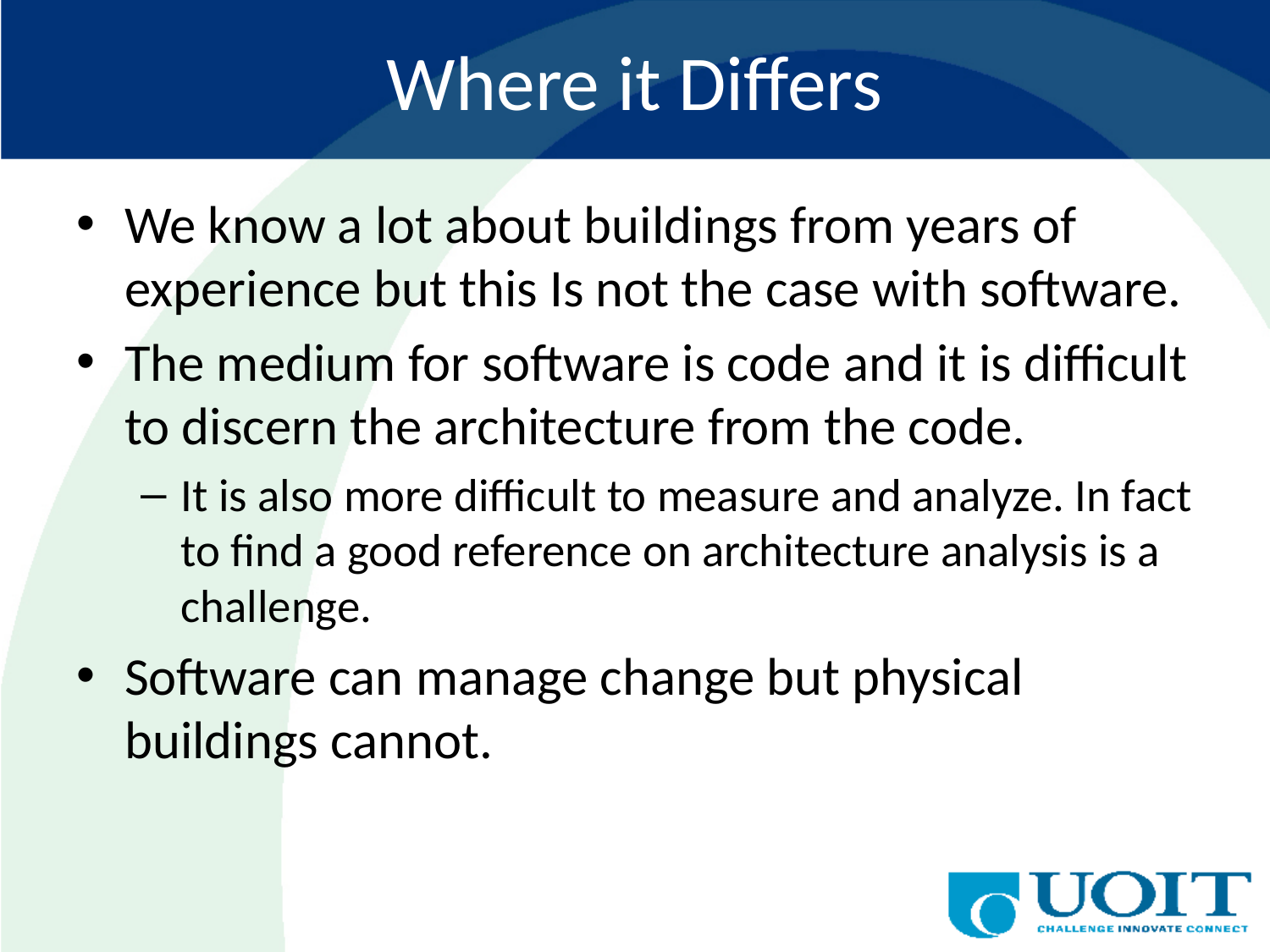

# Where it Differs
We know a lot about buildings from years of experience but this Is not the case with software.
The medium for software is code and it is difficult to discern the architecture from the code.
It is also more difficult to measure and analyze. In fact to find a good reference on architecture analysis is a challenge.
Software can manage change but physical buildings cannot.